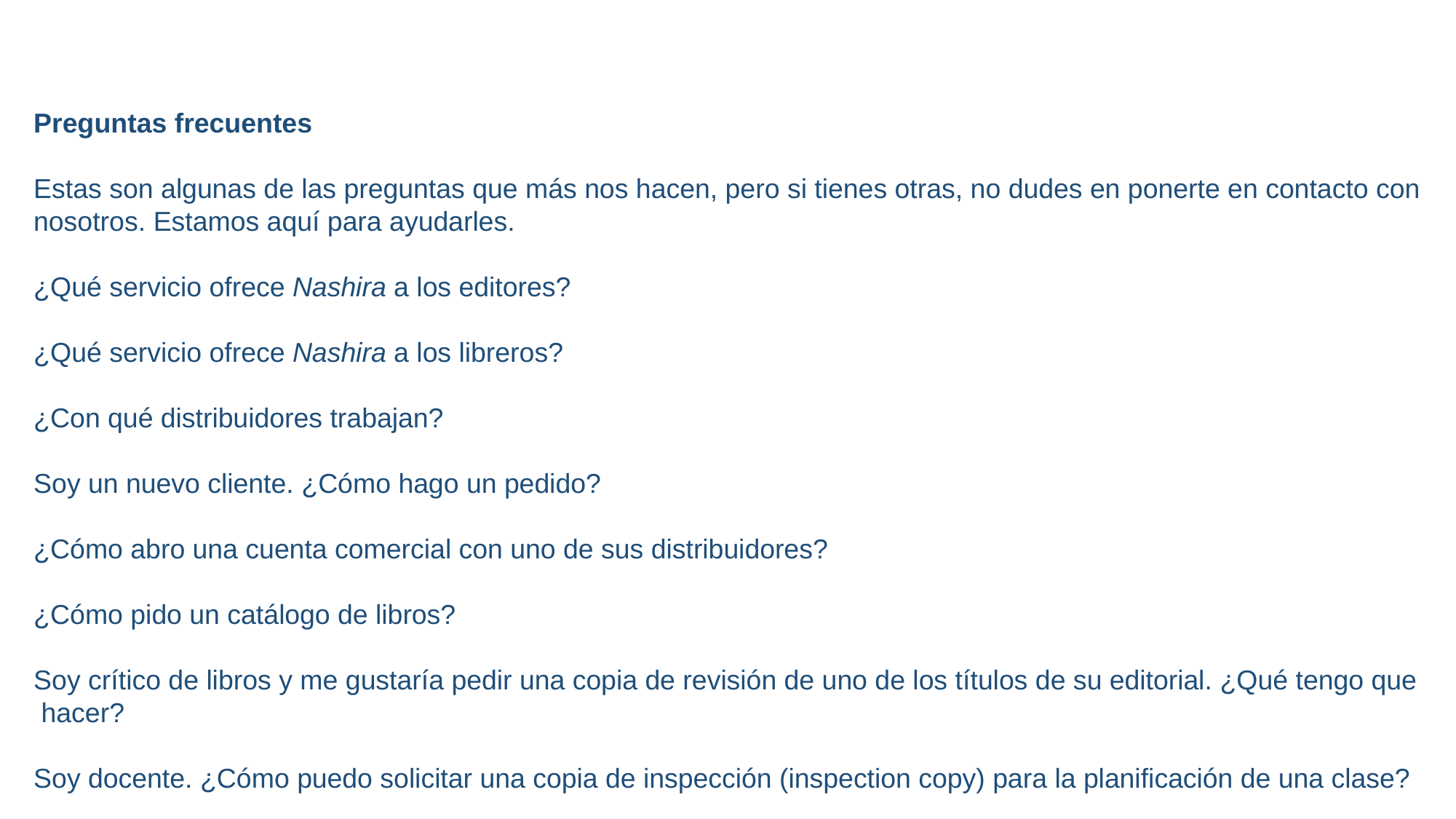

Preguntas frecuentes

Estas son algunas de las preguntas que más nos hacen, pero si tienes otras, no dudes en ponerte en contacto con
nosotros. Estamos aquí para ayudarles.

¿Qué servicio ofrece Nashira a los editores?

¿Qué servicio ofrece Nashira a los libreros?

¿Con qué distribuidores trabajan?

Soy un nuevo cliente. ¿Cómo hago un pedido?

¿Cómo abro una cuenta comercial con uno de sus distribuidores?

¿Cómo pido un catálogo de libros?

Soy crítico de libros y me gustaría pedir una copia de revisión de uno de los títulos de su editorial. ¿Qué tengo que
 hacer?

Soy docente. ¿Cómo puedo solicitar una copia de inspección (inspection copy) para la planificación de una clase?